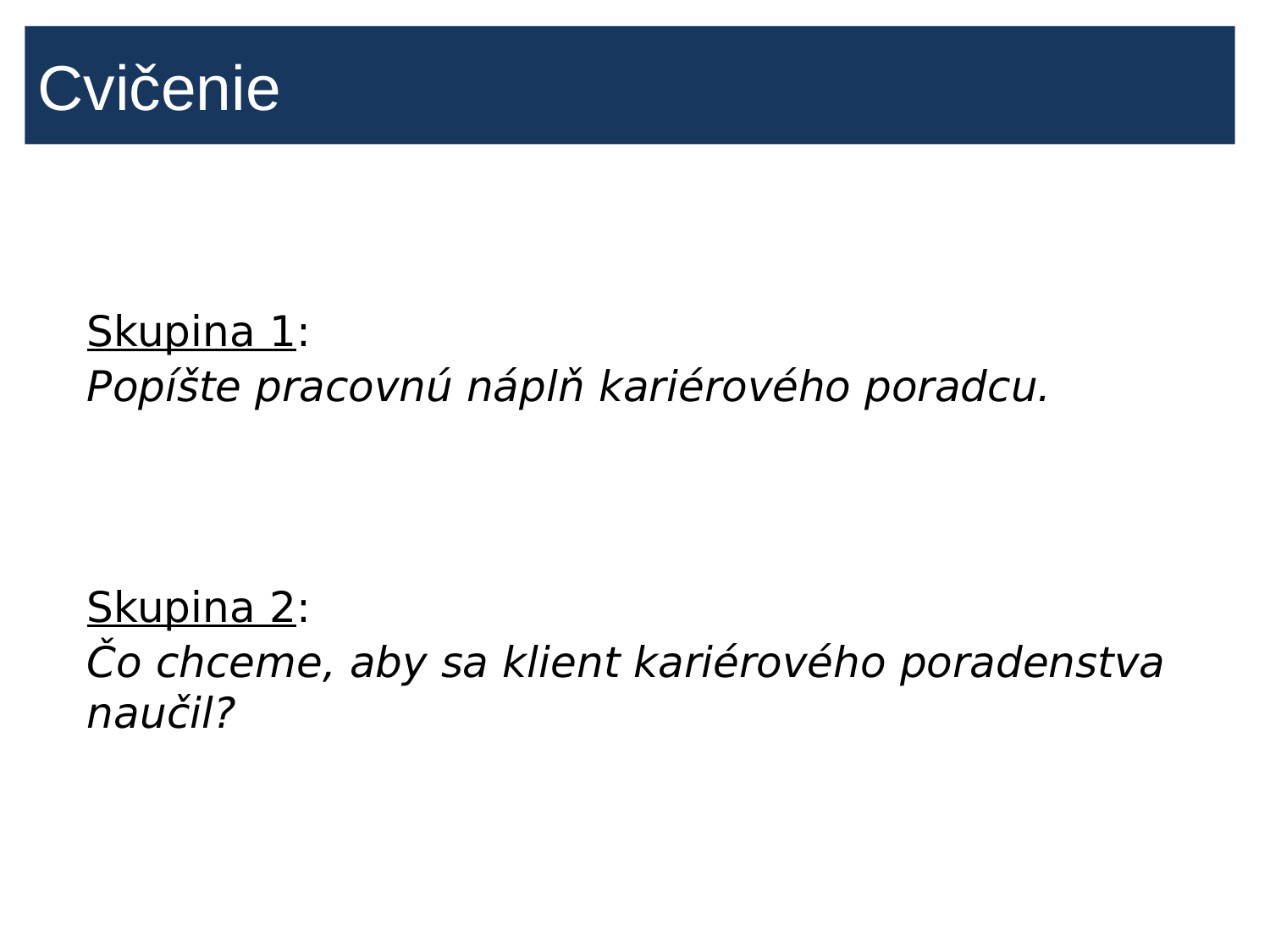

Cvičenie

Skupina 1:
Popíšte pracovnú náplň kariérového poradcu.

Skupina 2:
Čo chceme, aby sa klient kariérového poradenstva naučil?